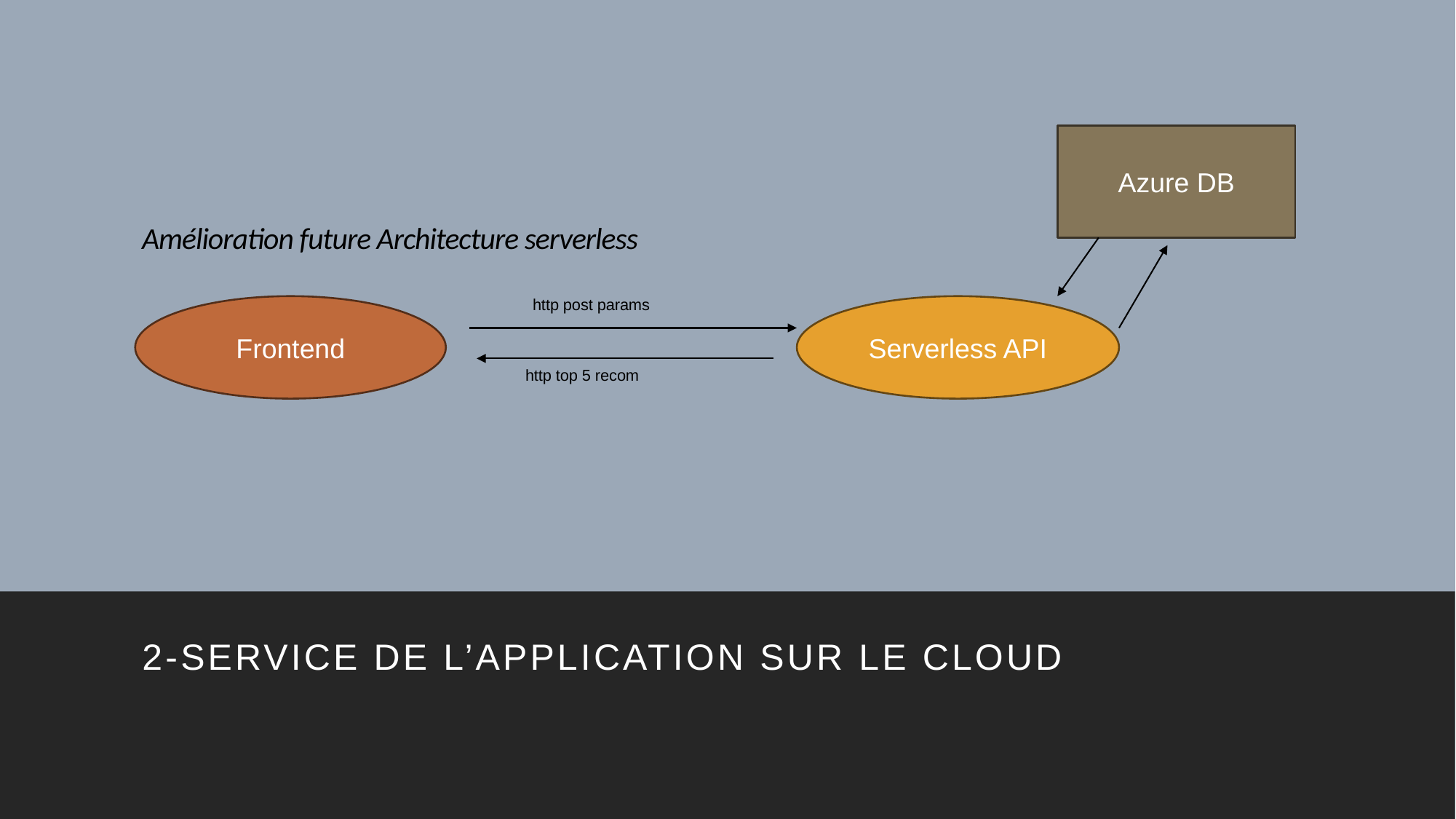

# Amélioration future Architecture serverless
Azure DB
http post params

Serverless API

Frontend
http top 5 recom

2-Service de l’application sur le cloud